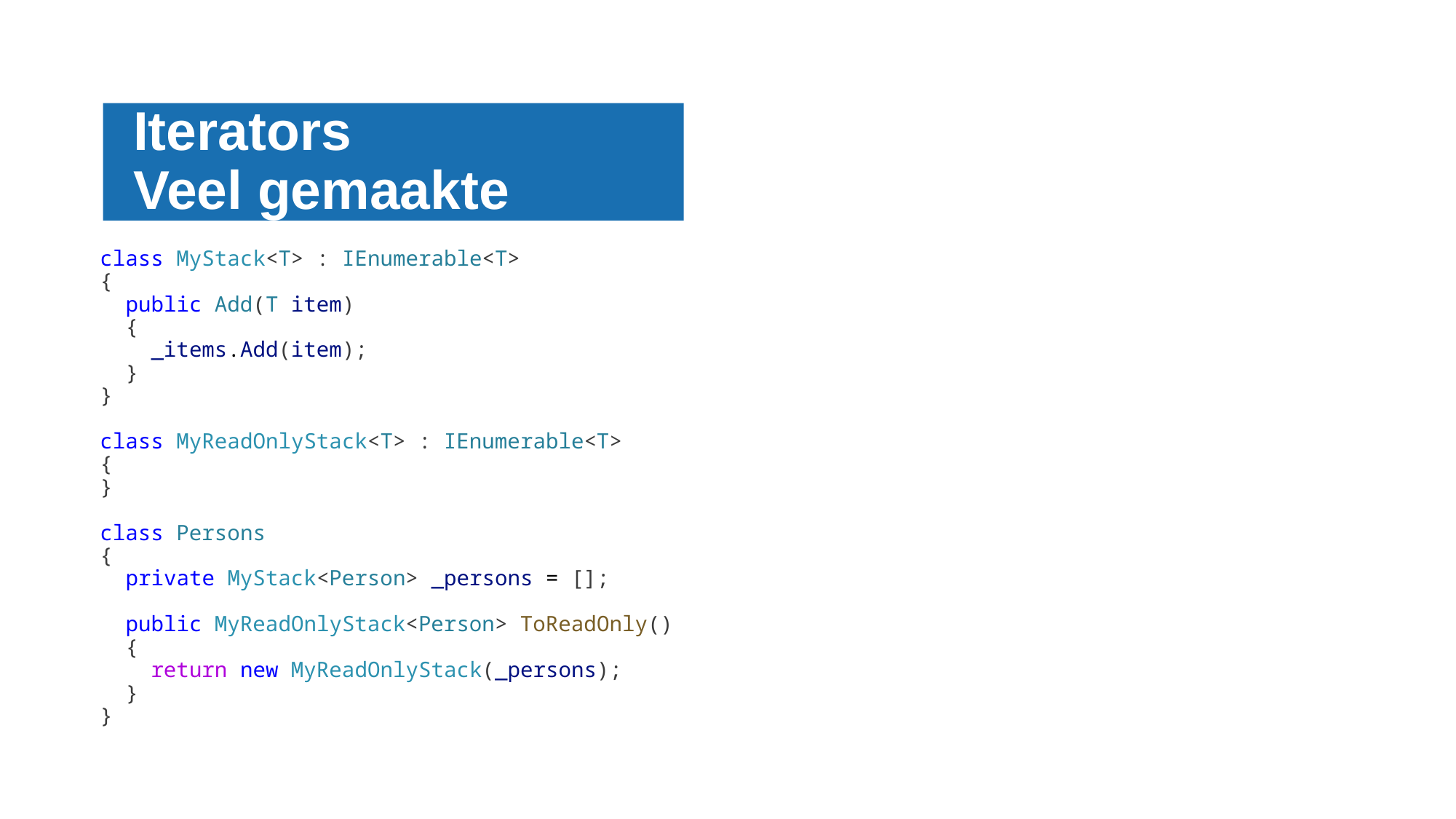

# Collecties & Iterators Veel gemaakte bugs
class MyStack<T> : IEnumerable<T>
{
  public Add(T item)
  {
    _items.Add(item);
  }
}
class MyReadOnlyStack<T> : IEnumerable<T>
{
}
class Persons
{
  private MyStack<Person> _persons = [];
  public MyReadOnlyStack<Person> ToReadOnly()
  {
    return new MyReadOnlyStack(_persons);
  }
}